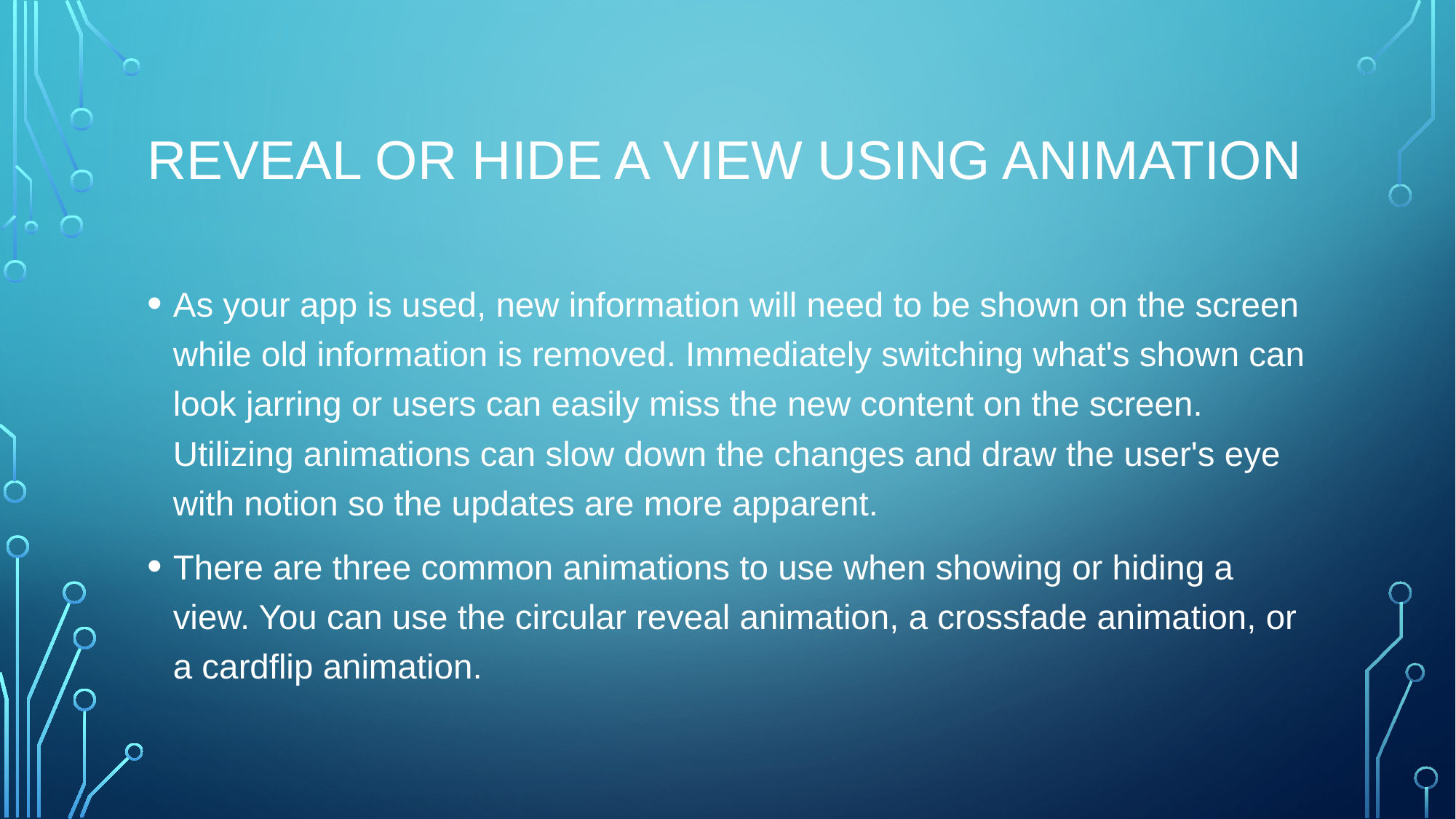

# Reveal or hide a view using animation
As your app is used, new information will need to be shown on the screen while old information is removed. Immediately switching what's shown can look jarring or users can easily miss the new content on the screen. Utilizing animations can slow down the changes and draw the user's eye with notion so the updates are more apparent.
There are three common animations to use when showing or hiding a view. You can use the circular reveal animation, a crossfade animation, or a cardflip animation.